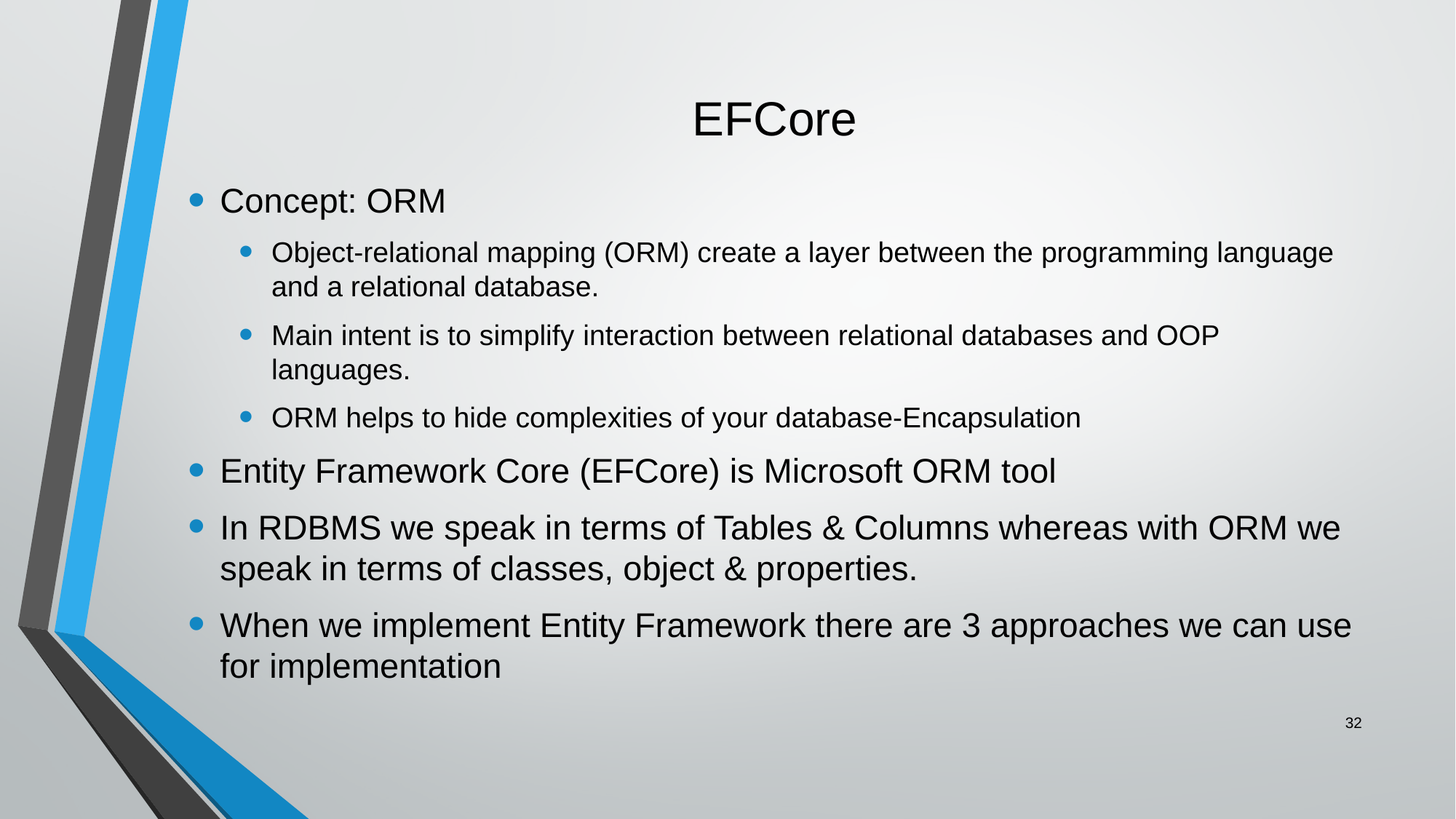

# EFCore
Concept: ORM
Object-relational mapping (ORM) create a layer between the programming language and a relational database.
Main intent is to simplify interaction between relational databases and OOP languages.
ORM helps to hide complexities of your database-Encapsulation
Entity Framework Core (EFCore) is Microsoft ORM tool
In RDBMS we speak in terms of Tables & Columns whereas with ORM we speak in terms of classes, object & properties.
When we implement Entity Framework there are 3 approaches we can use for implementation
32